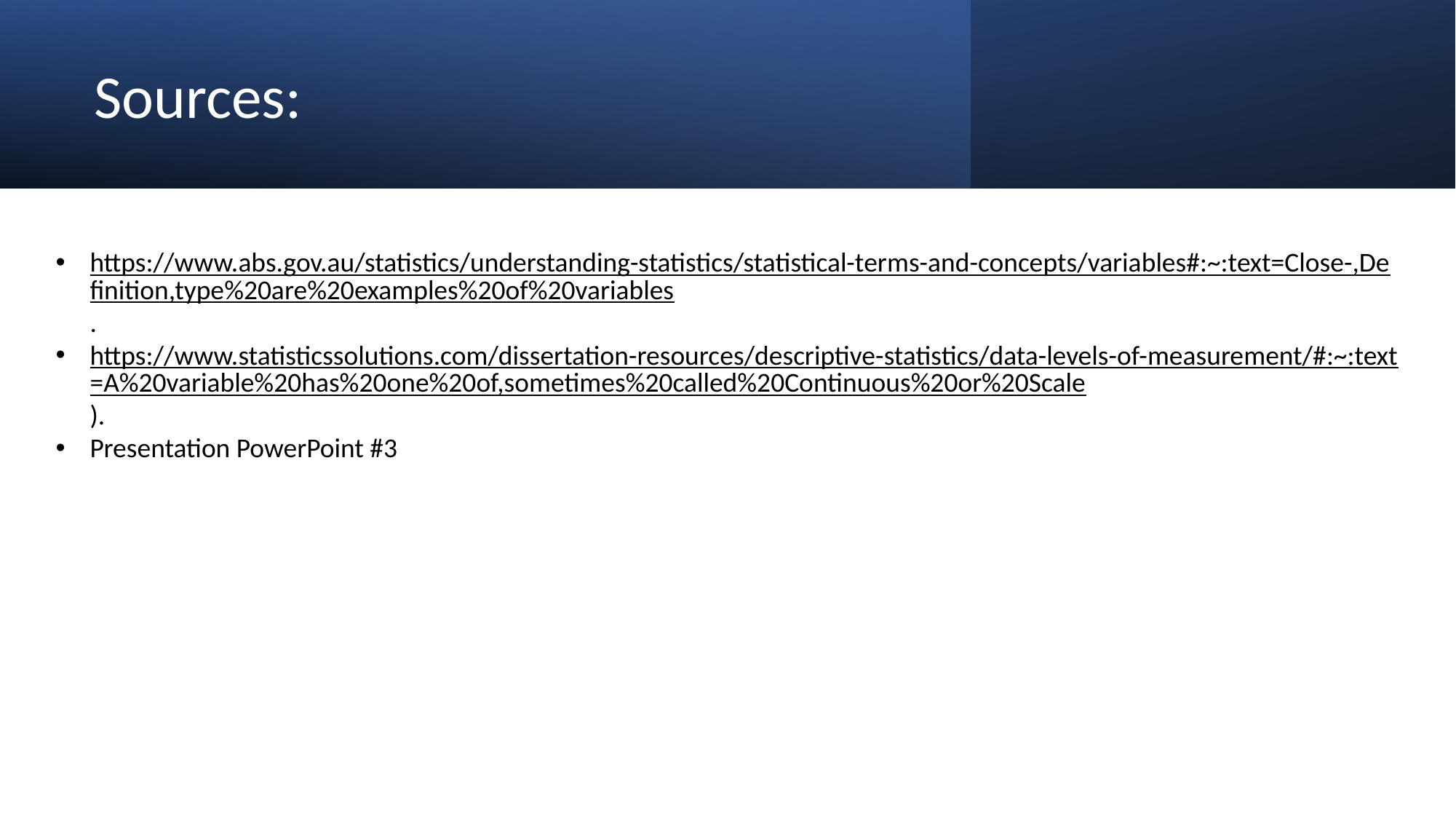

# Sources:
https://www.abs.gov.au/statistics/understanding-statistics/statistical-terms-and-concepts/variables#:~:text=Close-,Definition,type%20are%20examples%20of%20variables.
https://www.statisticssolutions.com/dissertation-resources/descriptive-statistics/data-levels-of-measurement/#:~:text=A%20variable%20has%20one%20of,sometimes%20called%20Continuous%20or%20Scale).
Presentation PowerPoint #3